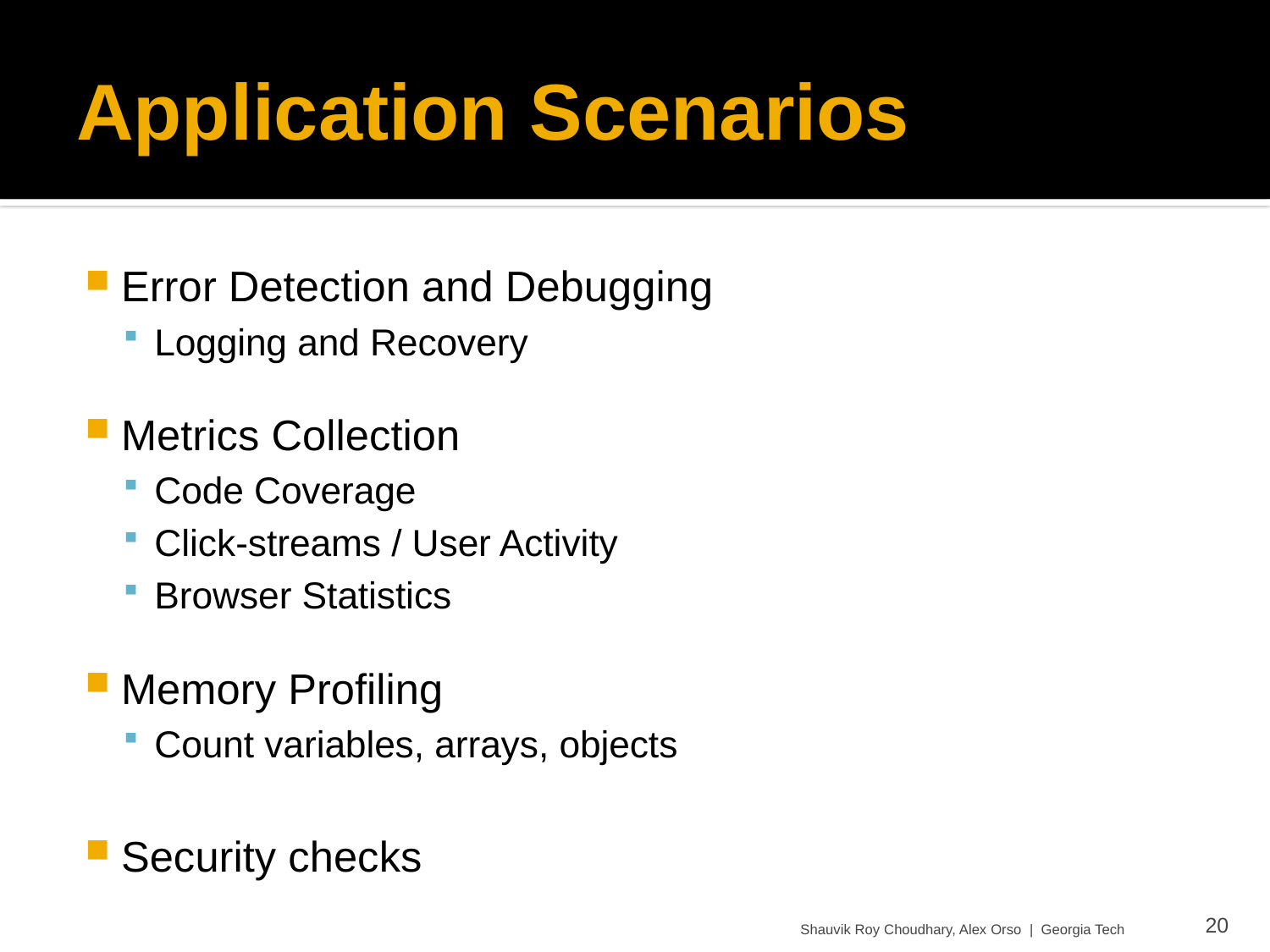

# Application Scenarios
Error Detection and Debugging
Logging and Recovery
Metrics Collection
Code Coverage
Click-streams / User Activity
Browser Statistics
Memory Profiling
Count variables, arrays, objects

Security checks
Shauvik Roy Choudhary, Alex Orso  |  Georgia Tech
20